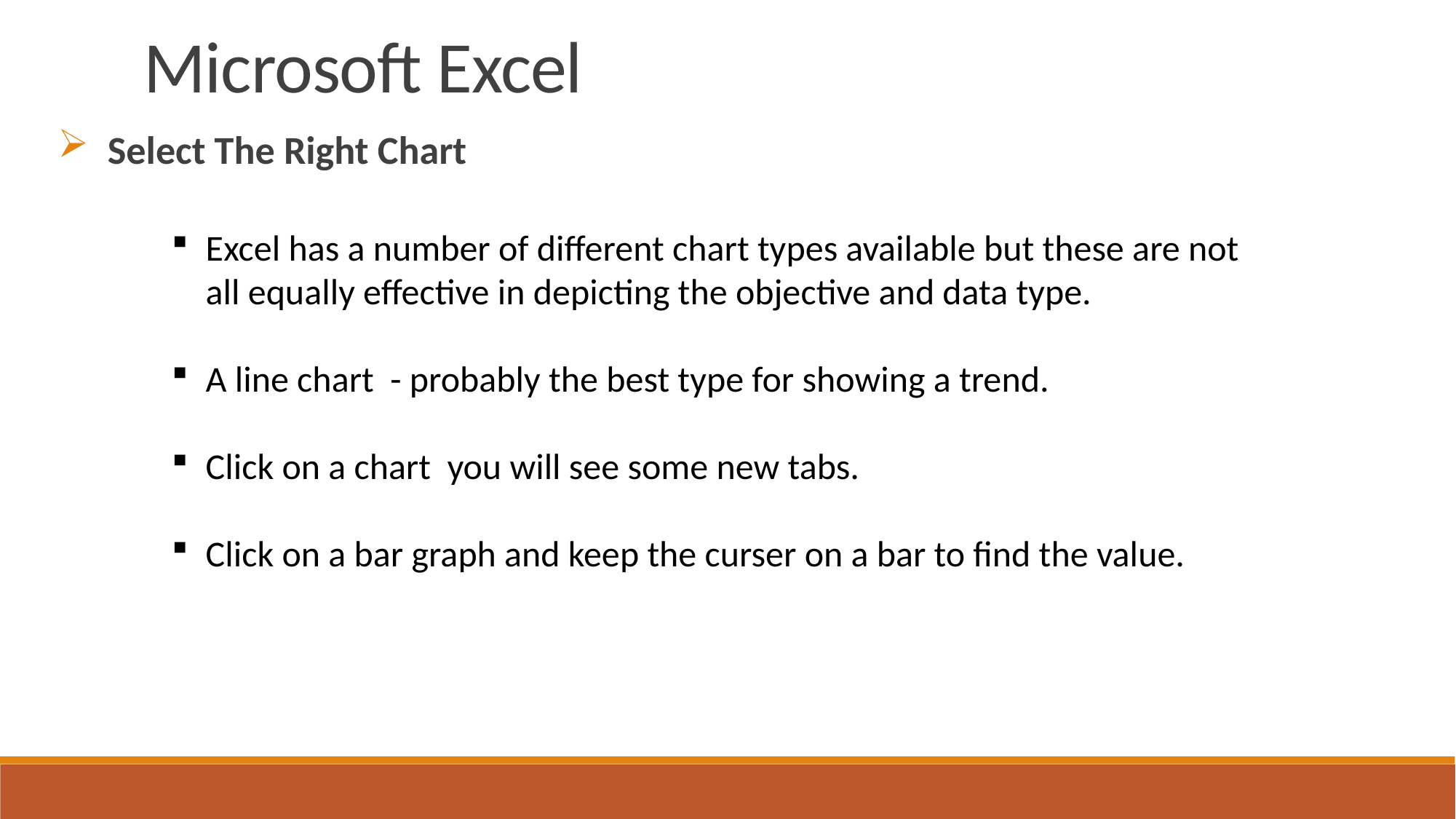

Microsoft Excel
 Select The Right Chart

Excel has a number of different chart types available but these are not all equally effective in depicting the objective and data type.

A line chart  - probably the best type for showing a trend.

Click on a chart  you will see some new tabs.

Click on a bar graph and keep the curser on a bar to find the value.